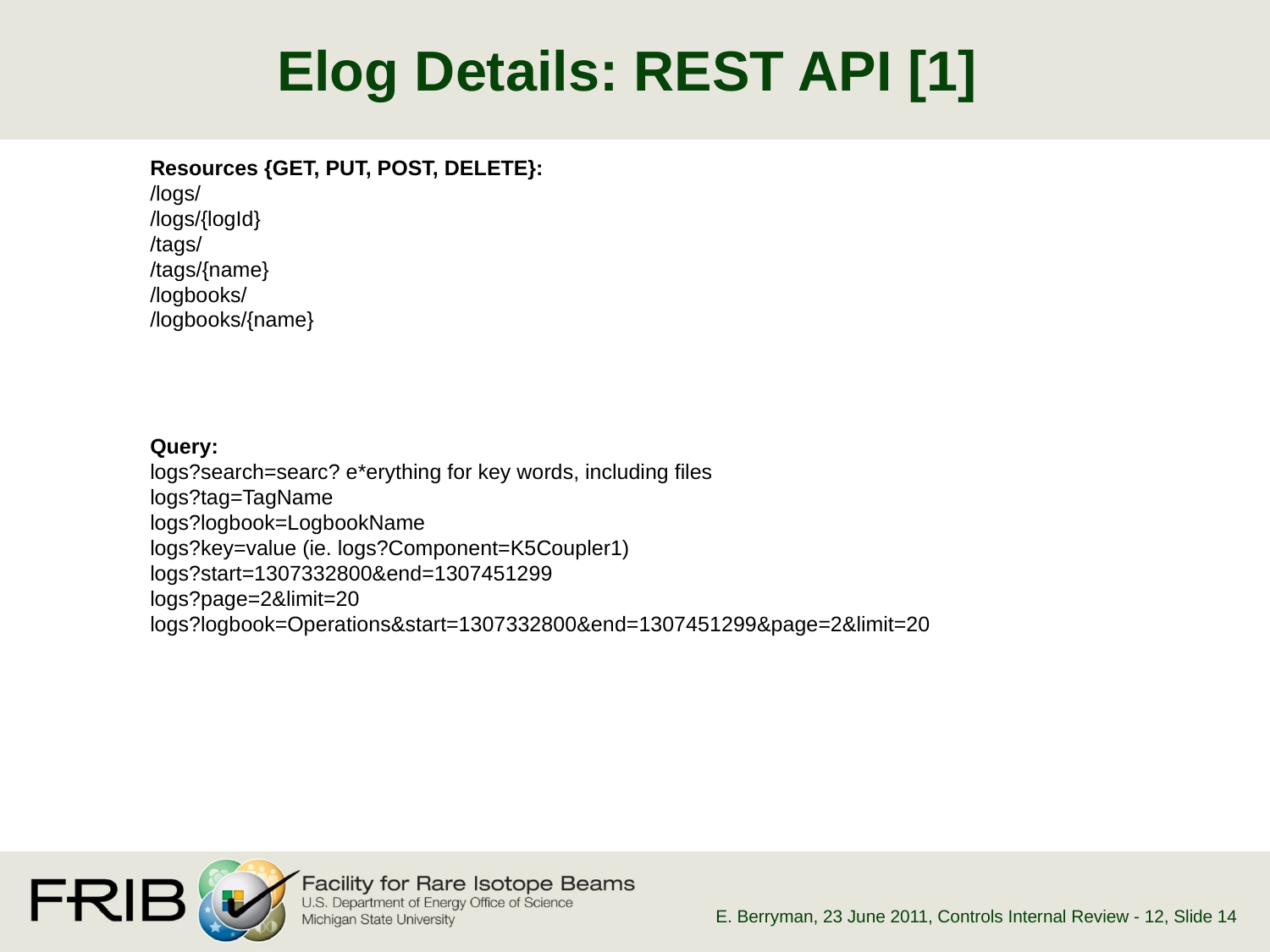

# Elog Details: REST API [1]
Resources {GET, PUT, POST, DELETE}:
/logs/
/logs/{logId}
/tags/
/tags/{name}
/logbooks/
/logbooks/{name}

Query:
logs?search=searc? e*erything for key words, including files
logs?tag=TagName
logs?logbook=LogbookName
logs?key=value (ie. logs?Component=K5Coupler1)
logs?start=1307332800&end=1307451299
logs?page=2&limit=20
logs?logbook=Operations&start=1307332800&end=1307451299&page=2&limit=20

E. Berryman, 23 June 2011, Controls Internal Review - 12
, Slide 14